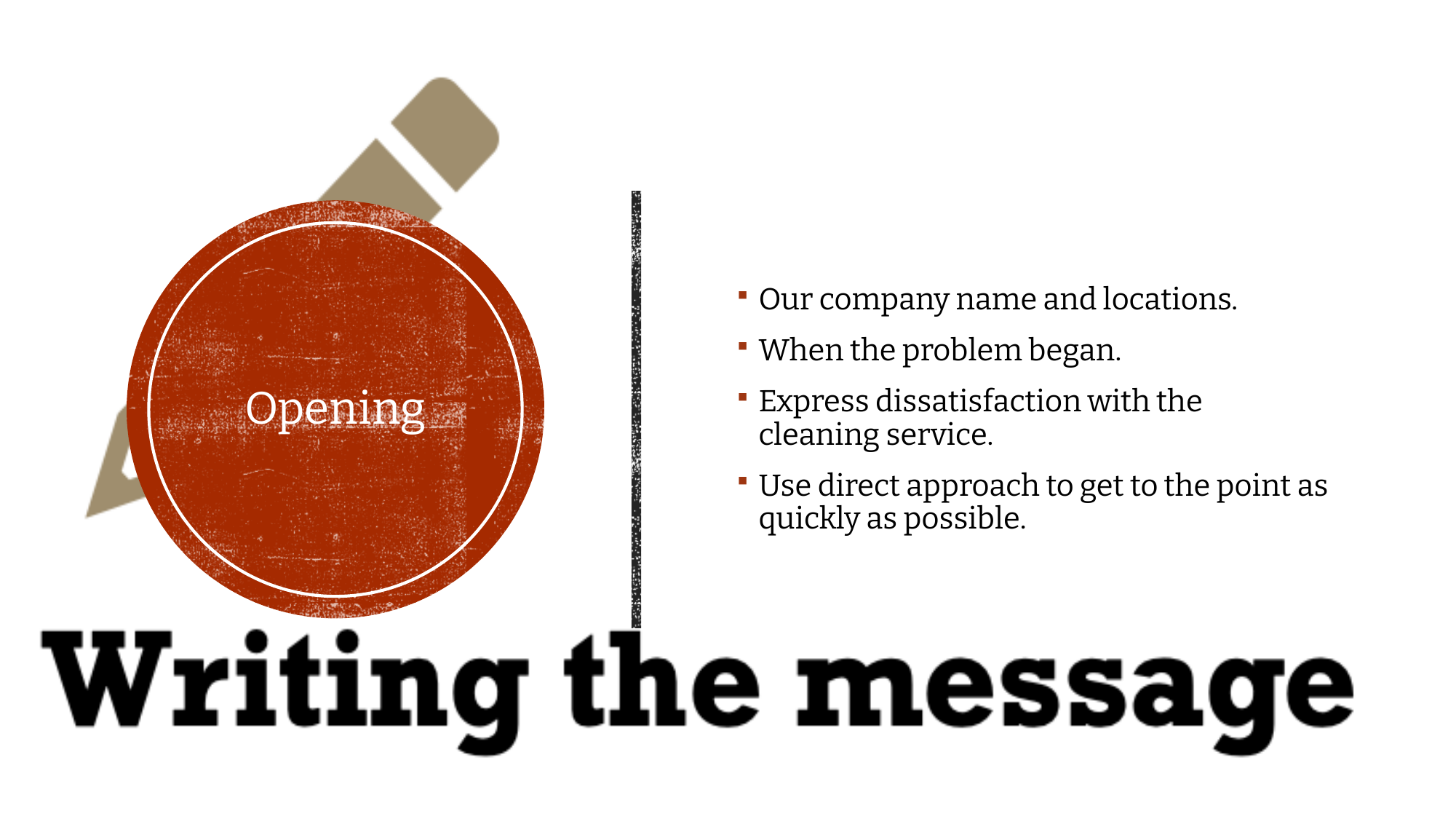

Our company name and locations.
When the problem began.
Express dissatisfaction with the cleaning service.
Use direct approach to get to the point as quickly as possible.

# Opening